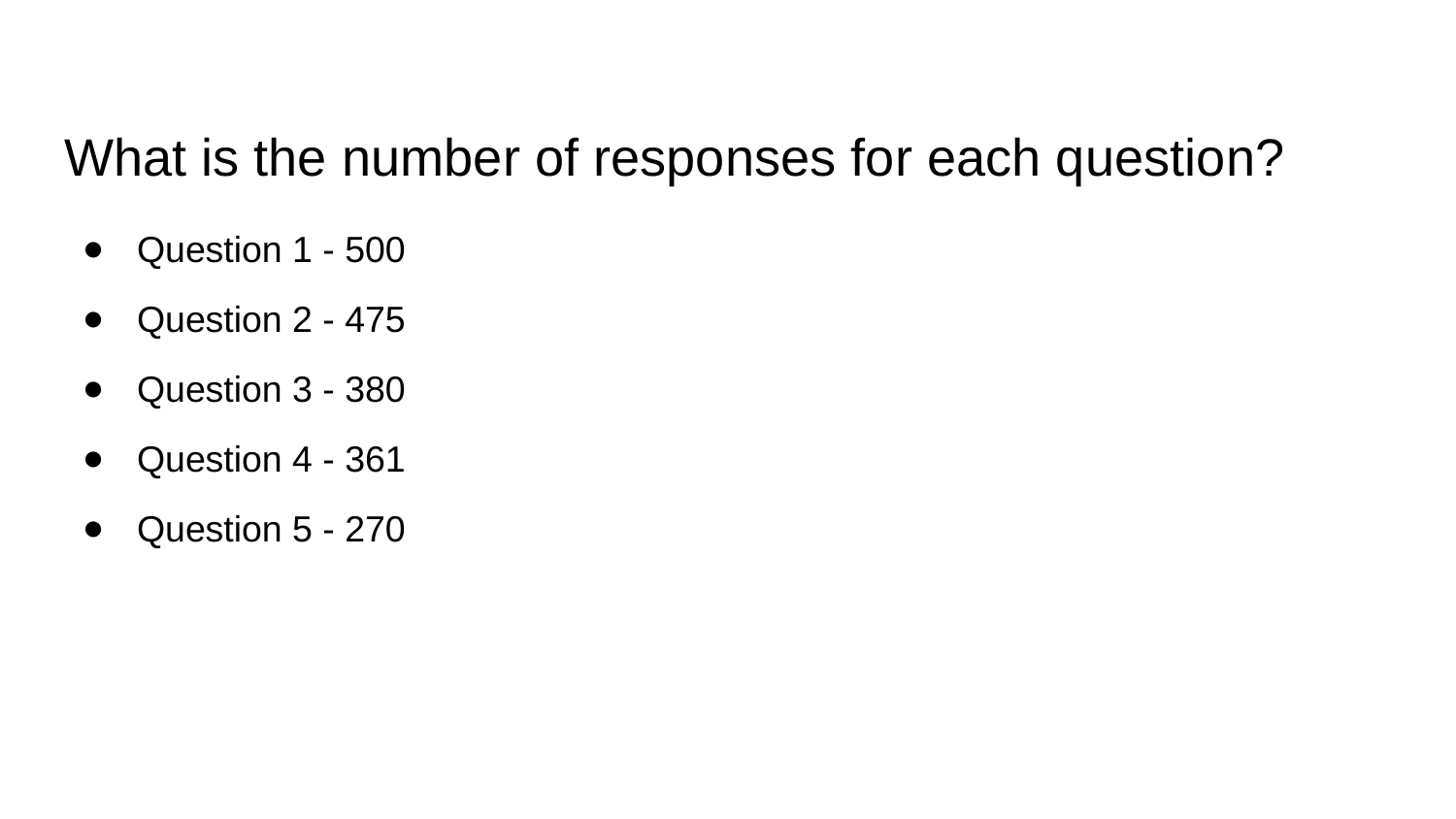

# What is the number of responses for each question?

Question 1 - 500
Question 2 - 475
Question 3 - 380
Question 4 - 361
Question 5 - 270